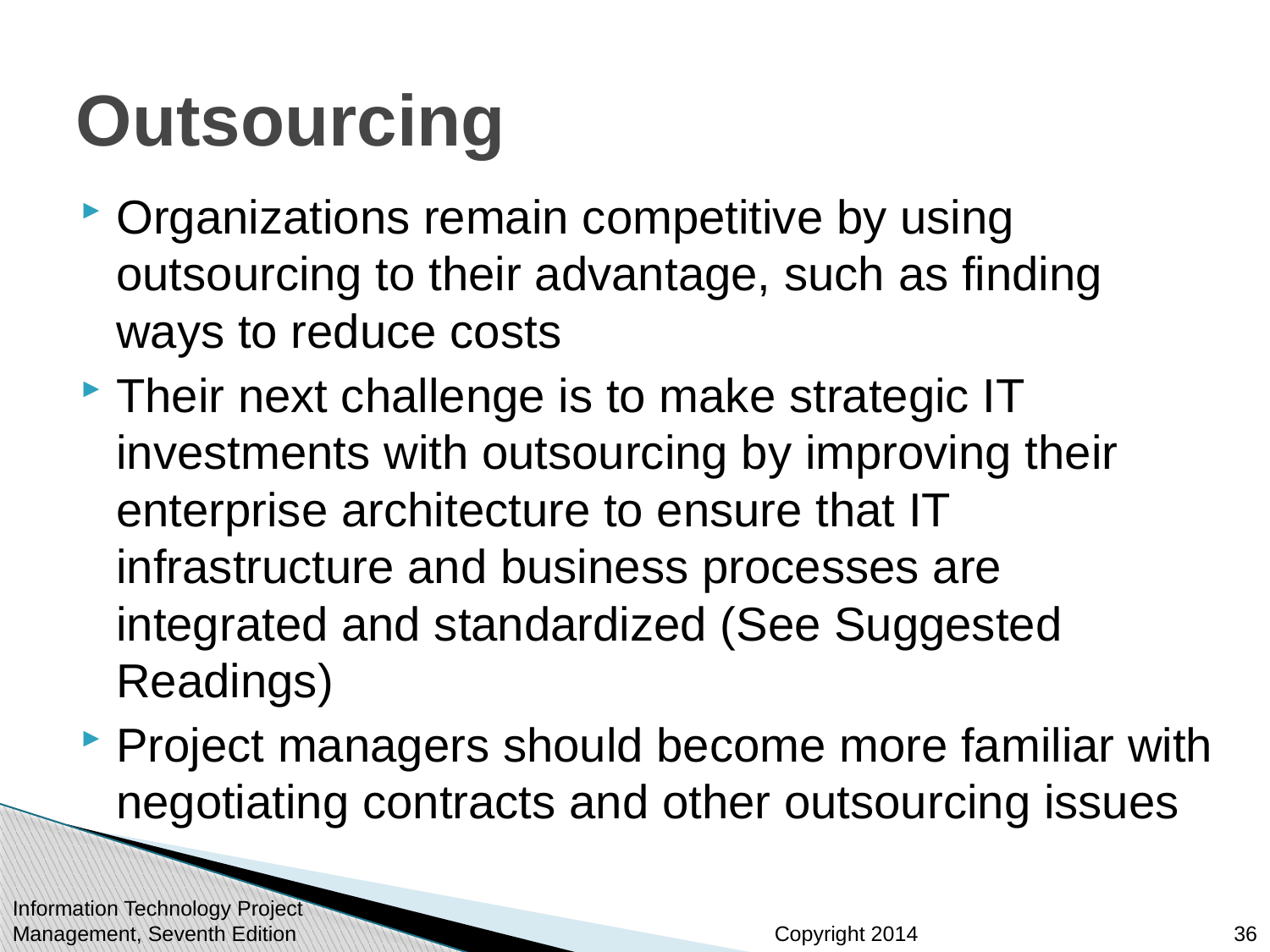

# Outsourcing
Organizations remain competitive by using outsourcing to their advantage, such as finding ways to reduce costs
Their next challenge is to make strategic IT investments with outsourcing by improving their enterprise architecture to ensure that IT infrastructure and business processes are integrated and standardized (See Suggested Readings)
Project managers should become more familiar with negotiating contracts and other outsourcing issues

Information Technology Project Management, Seventh Edition
36